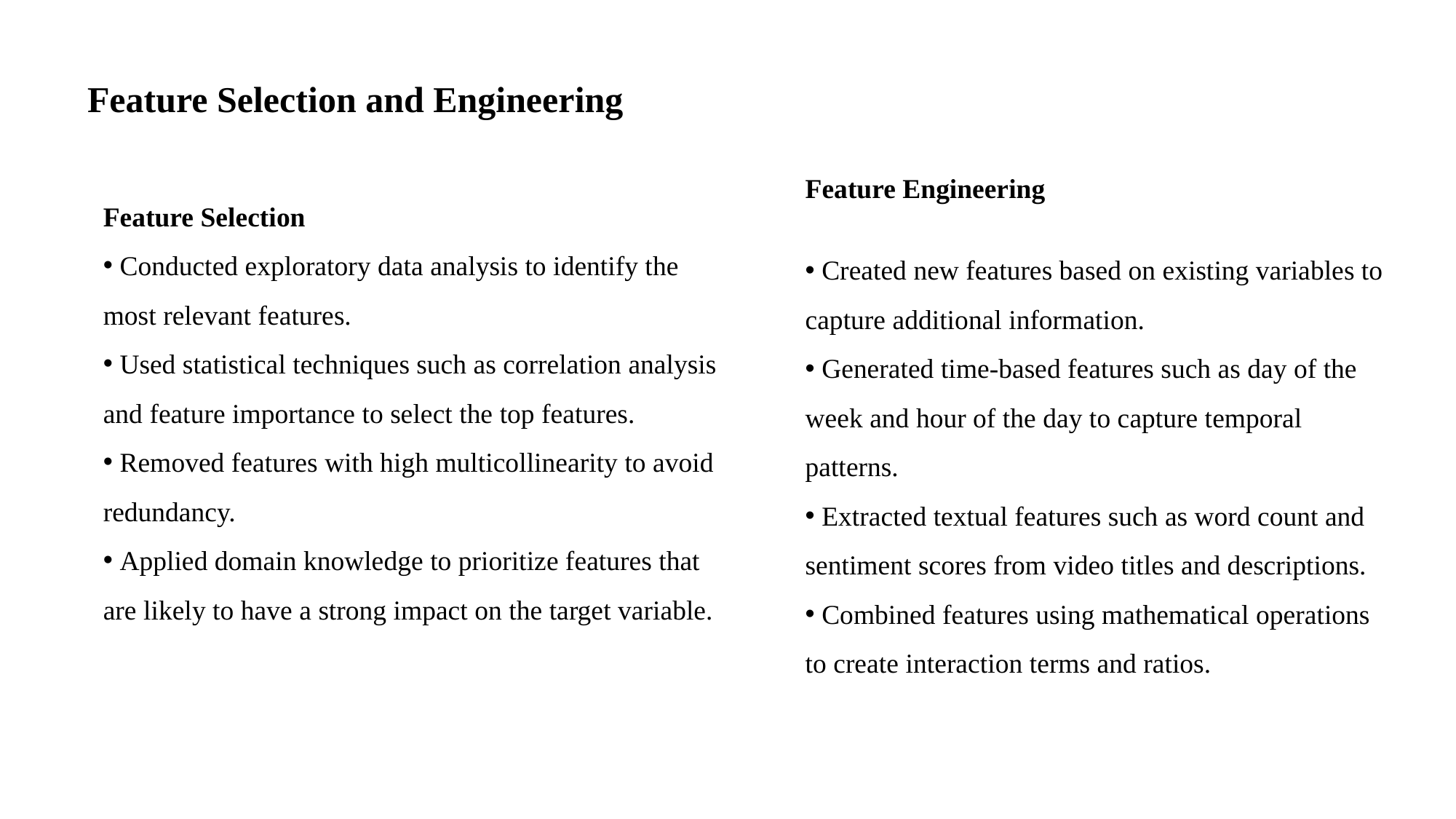

Feature Selection and Engineering
Feature Engineering

 Created new features based on existing variables to capture additional information.
 Generated time-based features such as day of the week and hour of the day to capture temporal patterns.
 Extracted textual features such as word count and sentiment scores from video titles and descriptions.
 Combined features using mathematical operations to create interaction terms and ratios.

Feature Selection
 Conducted exploratory data analysis to identify the most relevant features.
 Used statistical techniques such as correlation analysis and feature importance to select the top features.
 Removed features with high multicollinearity to avoid redundancy.
 Applied domain knowledge to prioritize features that are likely to have a strong impact on the target variable.